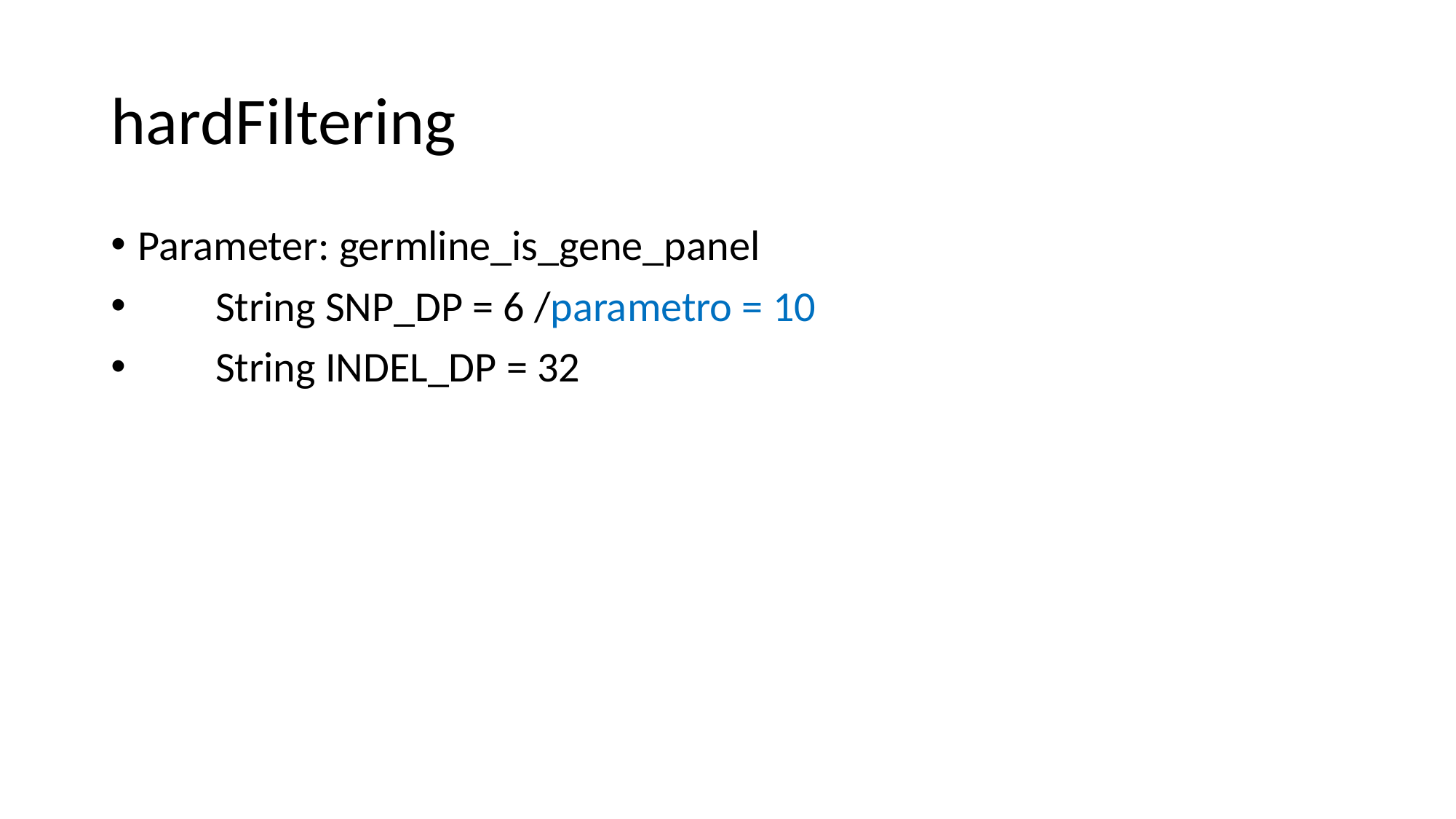

# hardFiltering
Parameter: germline_is_gene_panel
        String SNP_DP = 6 /parametro = 10
        String INDEL_DP = 32